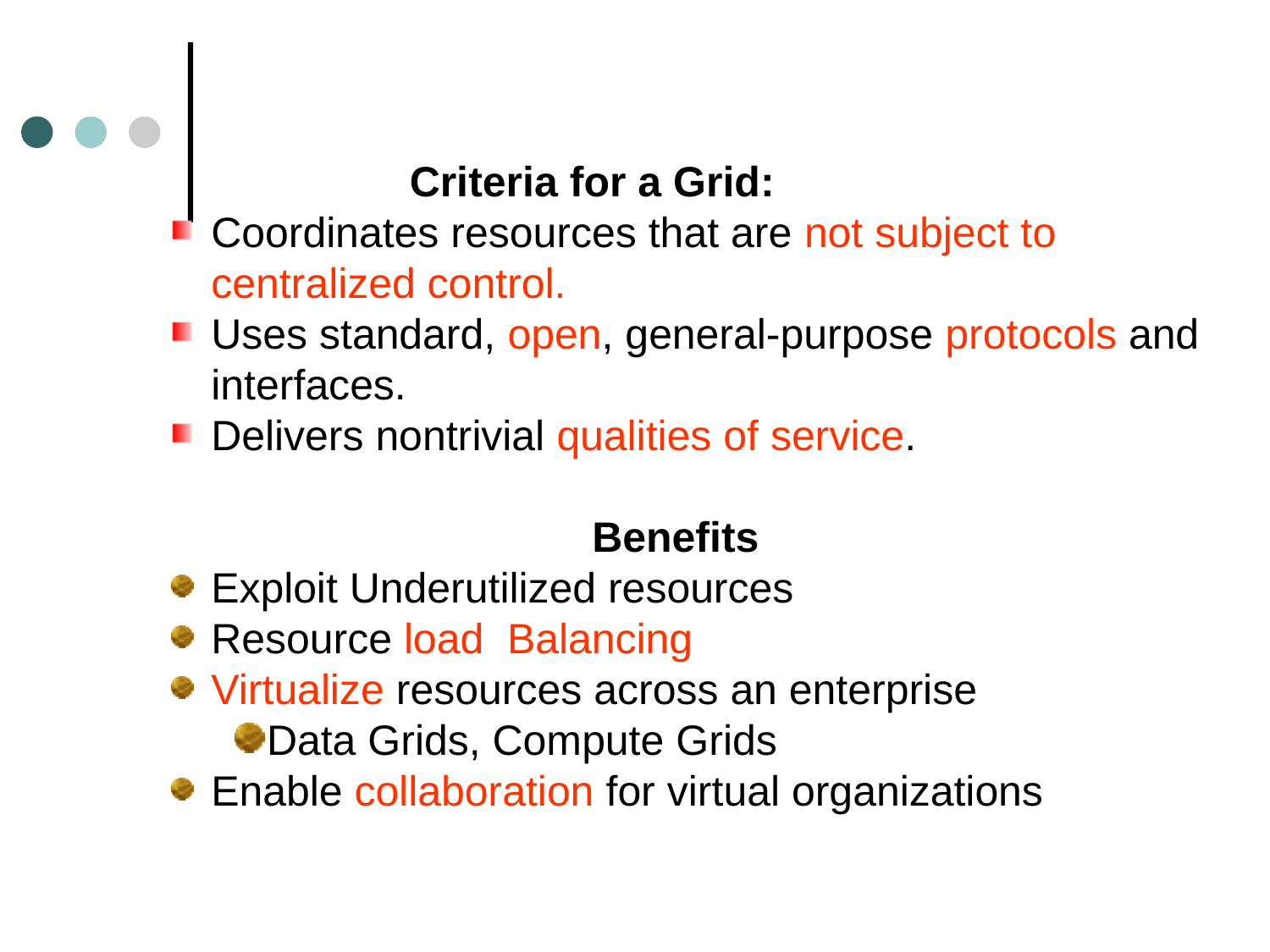

Criteria for a Grid:
Coordinates resources that are not subject to centralized control.
Uses standard, open, general-purpose protocols and interfaces.
Delivers nontrivial qualities of service.

				Benefits
Exploit Underutilized resources
Resource load  Balancing
Virtualize resources across an enterprise
Data Grids, Compute Grids
Enable collaboration for virtual organizations